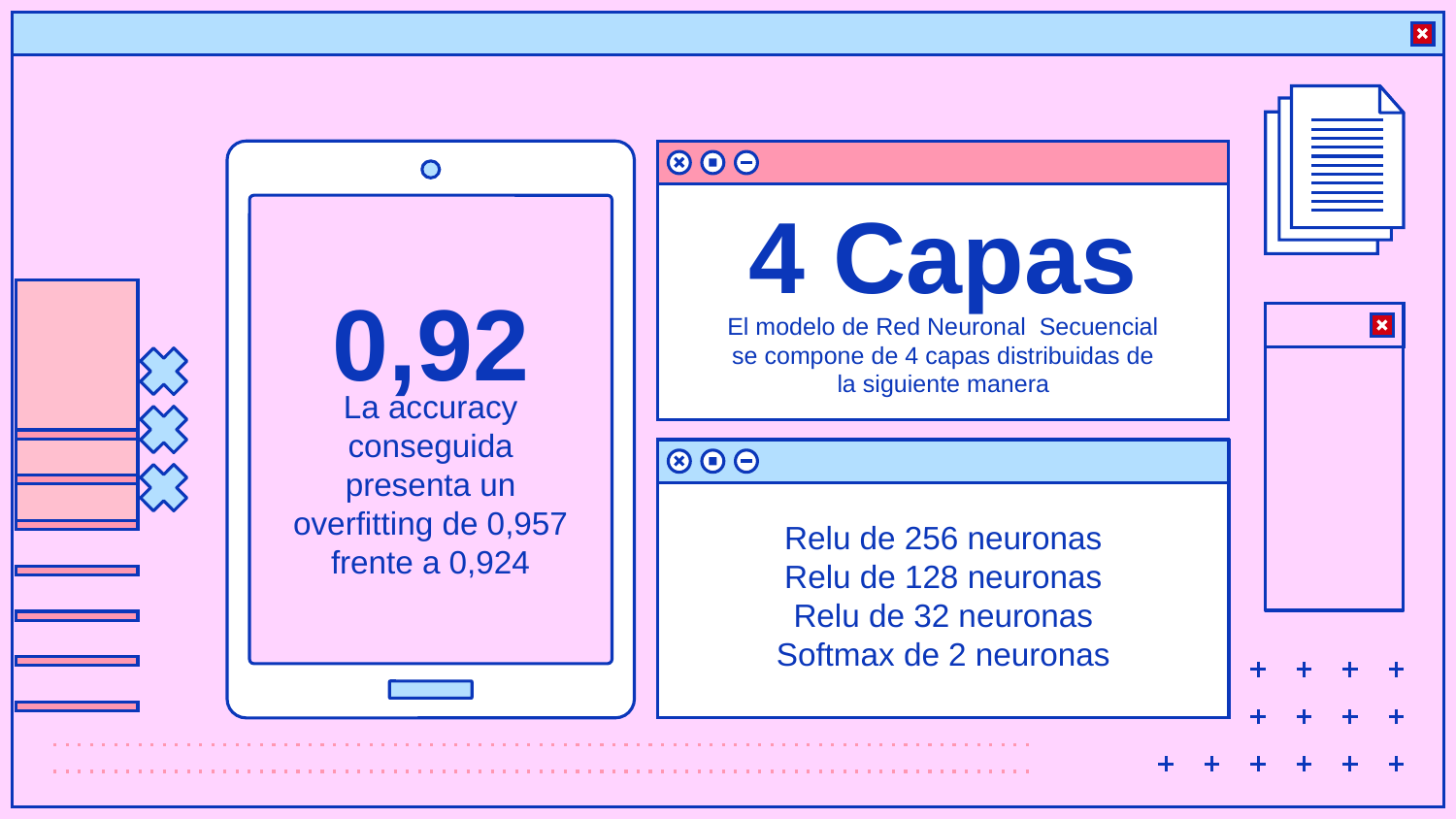

4 Capas
# 0,92

El modelo de Red Neuronal  Secuencial se compone de 4 capas distribuidas de la siguiente manera
La accuracy conseguida presenta un overfitting de 0,957 frente a 0,924

Relu de 256 neuronas
Relu de 128 neuronas
Relu de 32 neuronas
Softmax de 2 neuronas